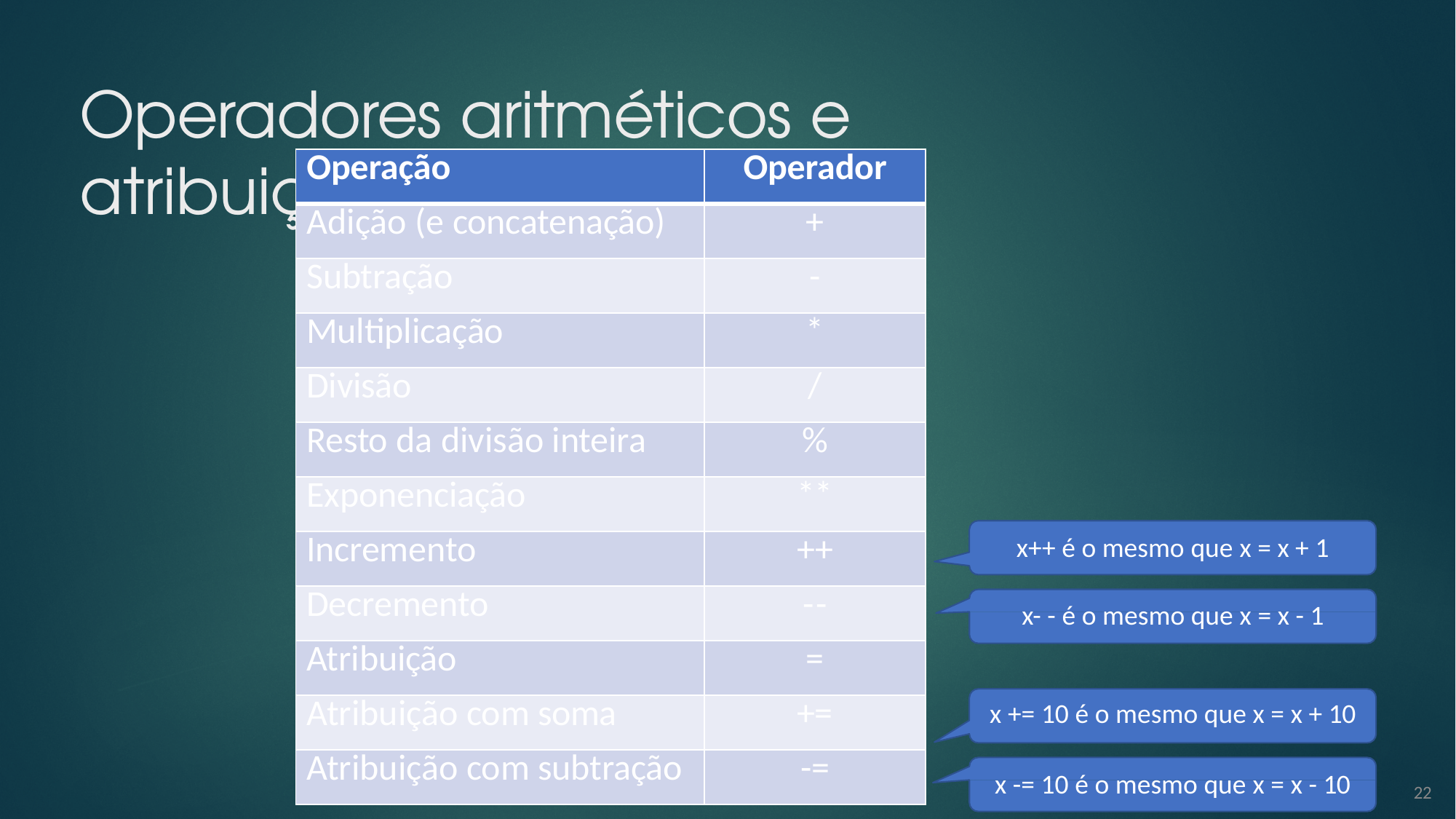

# Operadores aritméticos e atribuição
| Operação | Operador |
| --- | --- |
| Adição (e concatenação) | + |
| Subtração | - |
| Multiplicação | \* |
| Divisão | / |
| Resto da divisão inteira | % |
| Exponenciação | \*\* |
| Incremento | ++ |
| Decremento | -- |
| Atribuição | = |
| Atribuição com soma | += |
| Atribuição com subtração | -= |

x++ é o mesmo que x = x + 1

x- - é o mesmo que x = x - 1

x += 10 é o mesmo que x = x + 10

x -= 10 é o mesmo que x = x - 10
22